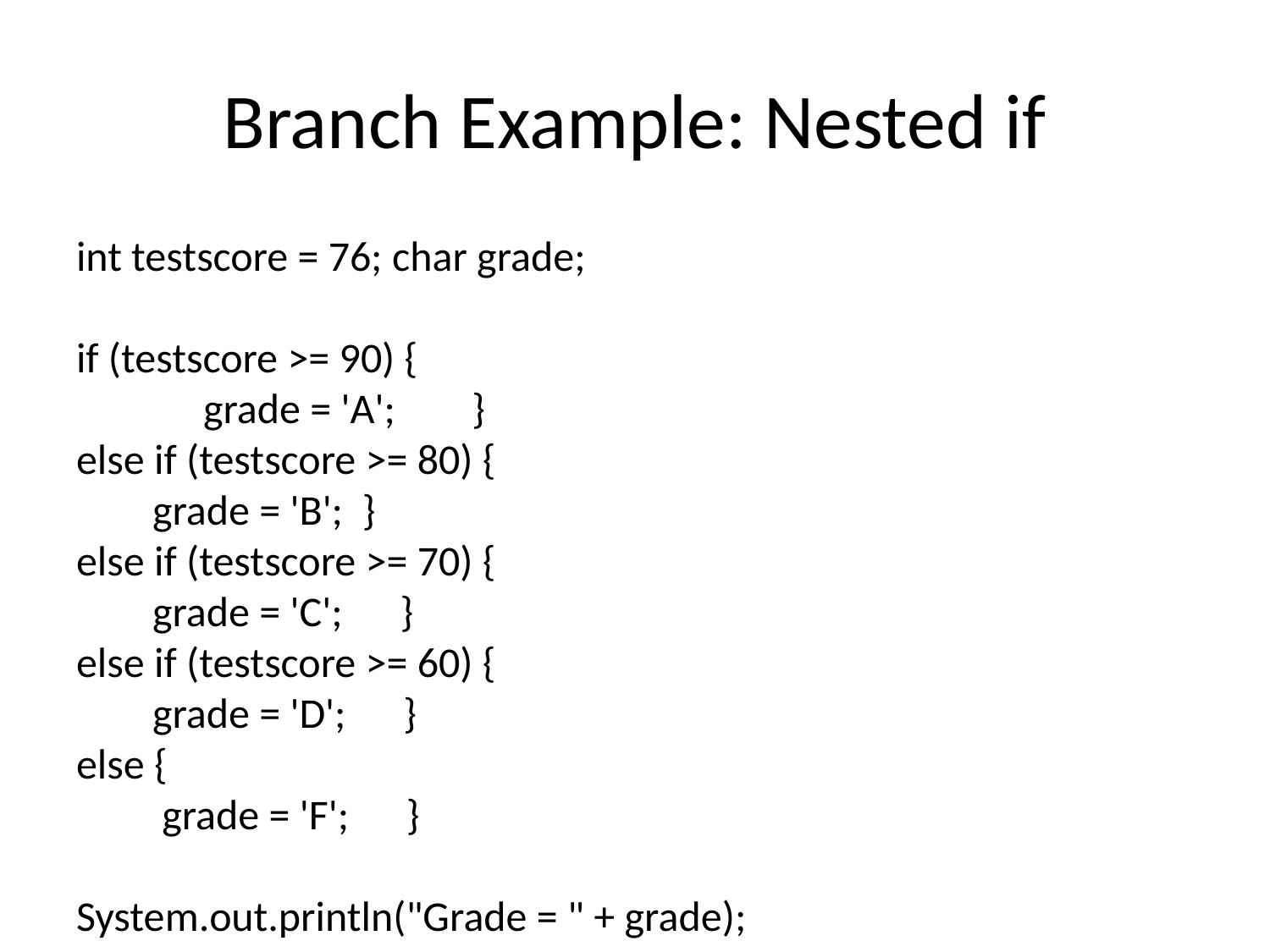

# Branch Example: Nested if
int testscore = 76; char grade;

if (testscore >= 90) {
	grade = 'A';        }
else if (testscore >= 80) {
        grade = 'B';  }
else if (testscore >= 70) {
        grade = 'C';      }
else if (testscore >= 60) {
        grade = 'D';      }
else {
         grade = 'F';      }

System.out.println("Grade = " + grade);